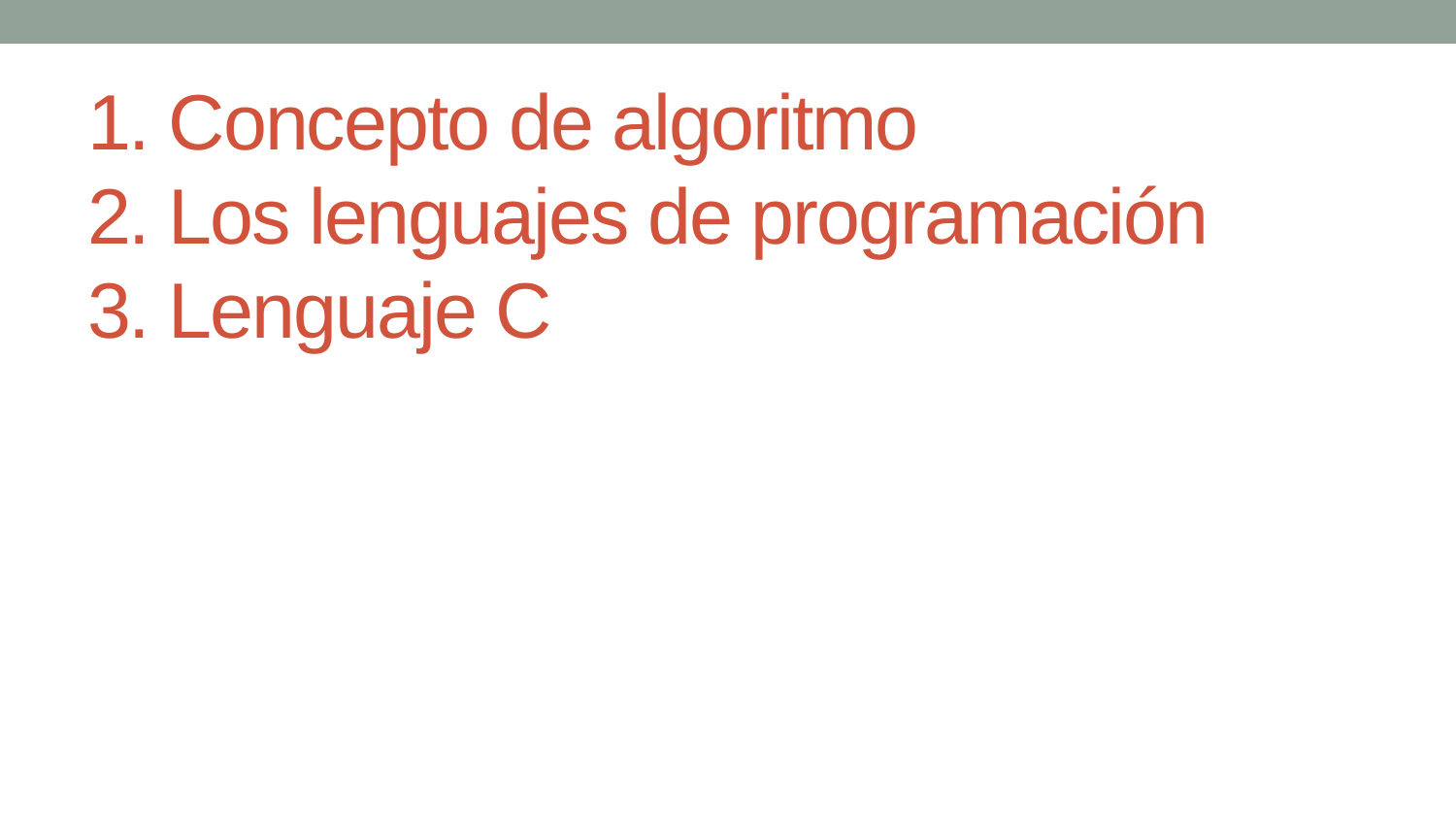

# 1. Concepto de algoritmo 2. Los lenguajes de programación 3. Lenguaje C